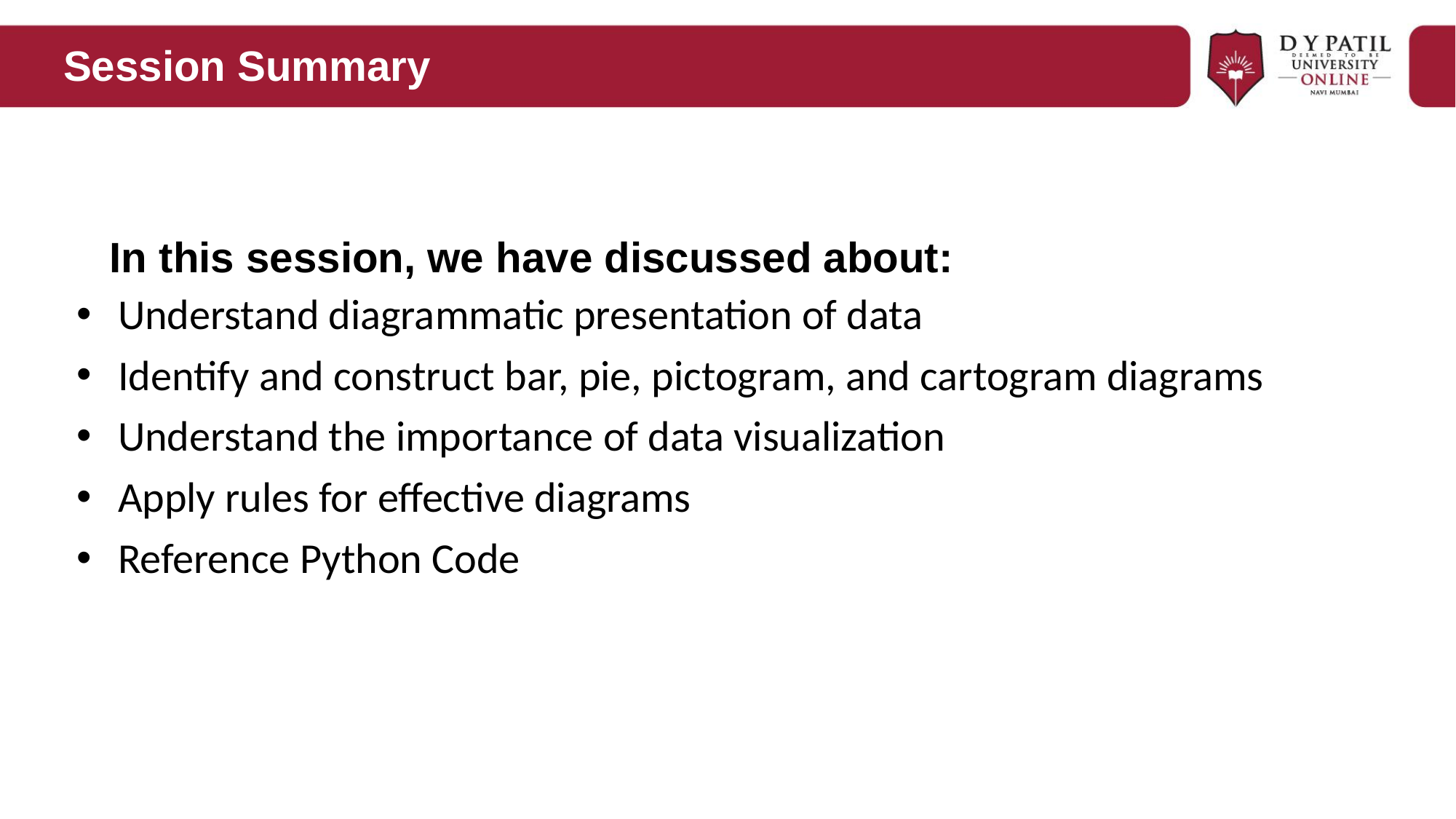

# Session Summary
In this session, we have discussed about:
Understand diagrammatic presentation of data
Identify and construct bar, pie, pictogram, and cartogram diagrams
Understand the importance of data visualization
Apply rules for effective diagrams
Reference Python Code